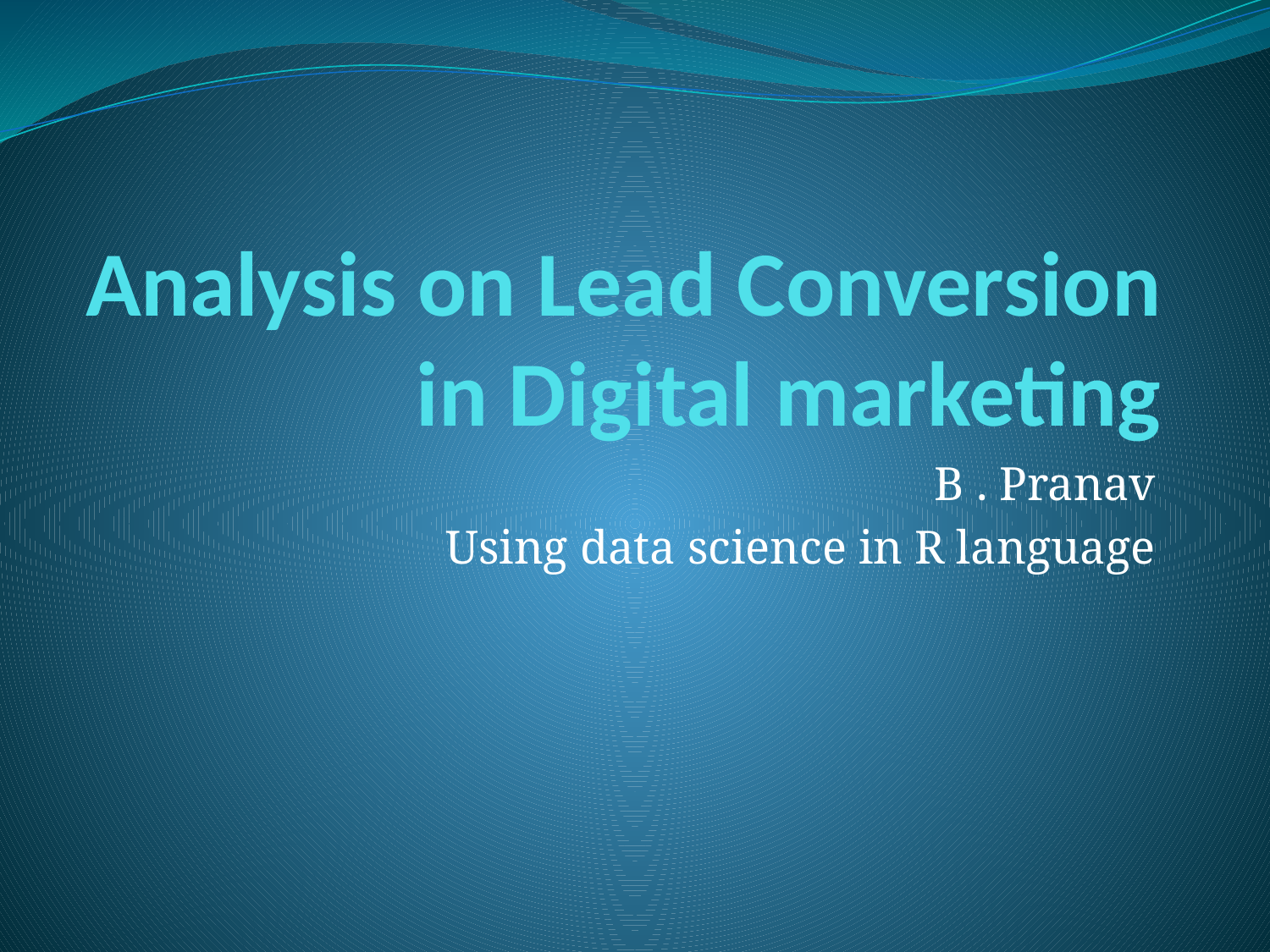

# Analysis on Lead Conversion in Digital marketing
B . Pranav
Using data science in R language